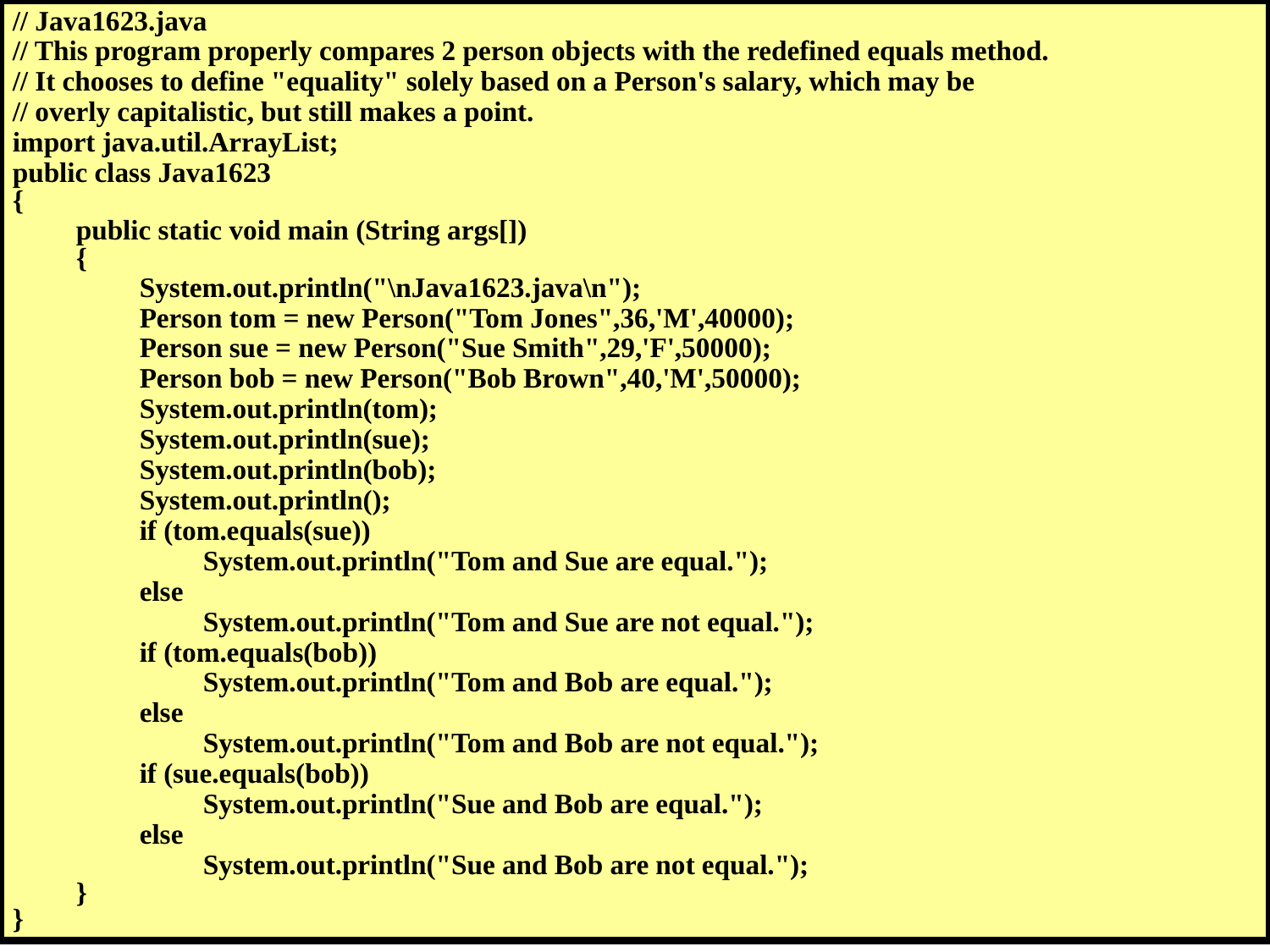

// Java1623.java
// This program properly compares 2 person objects with the redefined equals method.
// It chooses to define "equality" solely based on a Person's salary, which may be
// overly capitalistic, but still makes a point.
import java.util.ArrayList;
public class Java1623
{
	public static void main (String args[])
	{
		System.out.println("\nJava1623.java\n");
		Person tom = new Person("Tom Jones",36,'M',40000);
		Person sue = new Person("Sue Smith",29,'F',50000);
		Person bob = new Person("Bob Brown",40,'M',50000);
		System.out.println(tom);
		System.out.println(sue);
		System.out.println(bob);
		System.out.println();
		if (tom.equals(sue))
			System.out.println("Tom and Sue are equal.");
		else
			System.out.println("Tom and Sue are not equal.");
		if (tom.equals(bob))
			System.out.println("Tom and Bob are equal.");
		else
			System.out.println("Tom and Bob are not equal.");
		if (sue.equals(bob))
			System.out.println("Sue and Bob are equal.");
		else
			System.out.println("Sue and Bob are not equal.");
	}
}